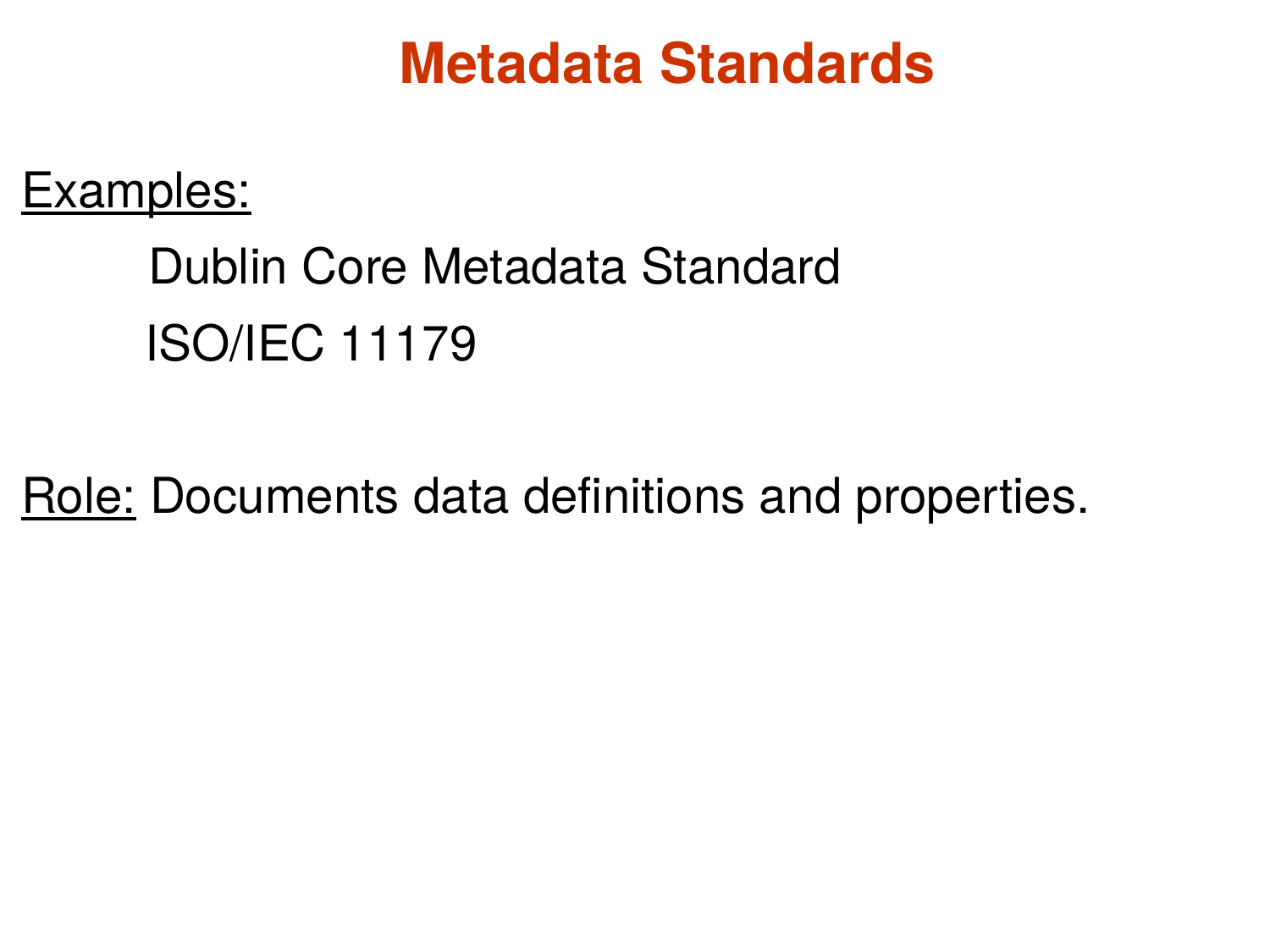

# Metadata Standards
Examples:
	Dublin Core Metadata Standard
         ISO/IEC 11179

Role: Documents data definitions and properties.